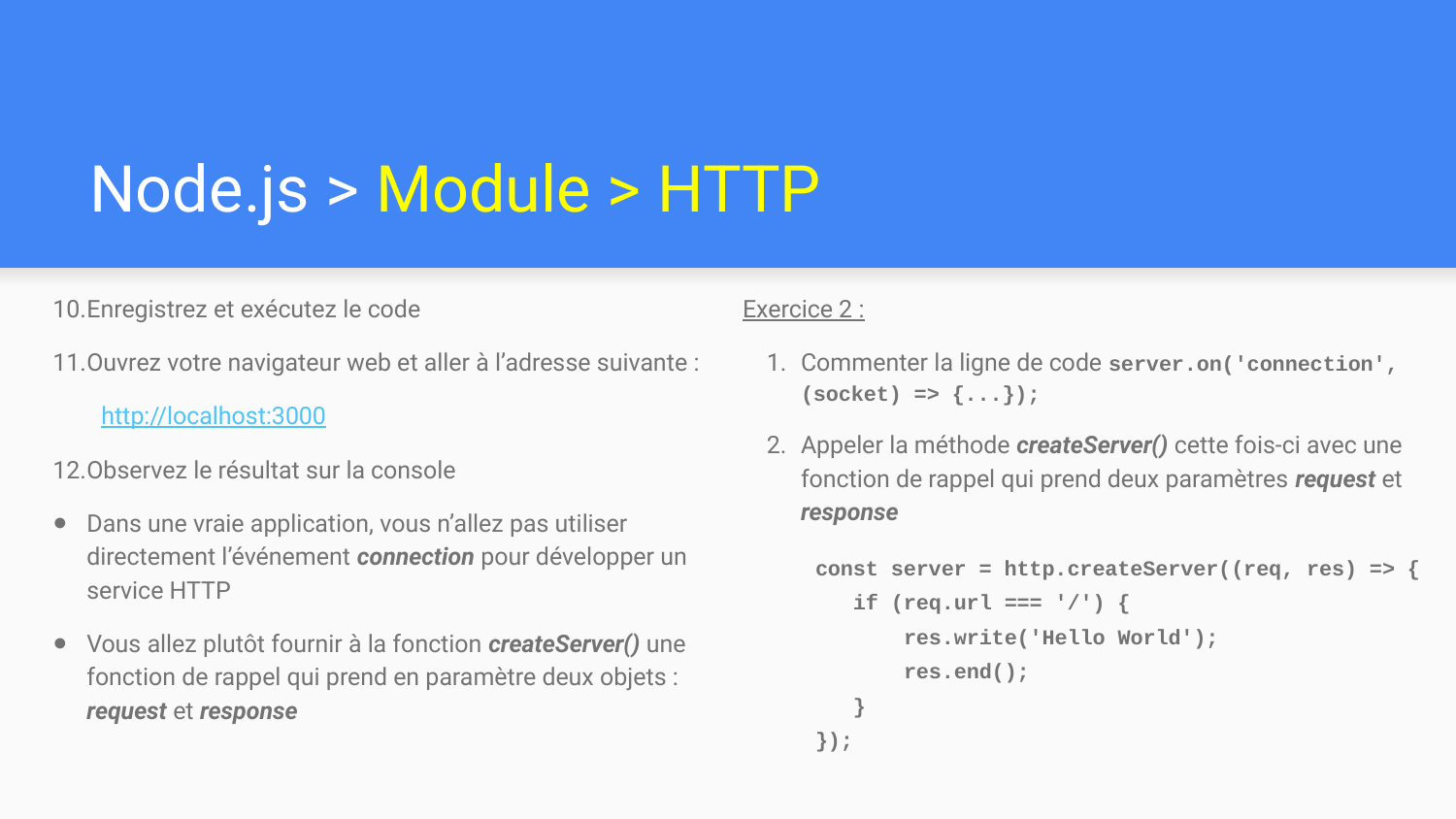

# Node.js > Module > HTTP
Enregistrez et exécutez le code
Ouvrez votre navigateur web et aller à l’adresse suivante :
http://localhost:3000
Observez le résultat sur la console
Dans une vraie application, vous n’allez pas utiliser directement l’événement connection pour développer un service HTTP
Vous allez plutôt fournir à la fonction createServer() une fonction de rappel qui prend en paramètre deux objets : request et response

Exercice 2 :
Commenter la ligne de code server.on('connection', (socket) => {...});
Appeler la méthode createServer() cette fois-ci avec une fonction de rappel qui prend deux paramètres request et response
const server = http.createServer((req, res) => {
   if (req.url === '/') {
       res.write('Hello World');
       res.end();
   }
});